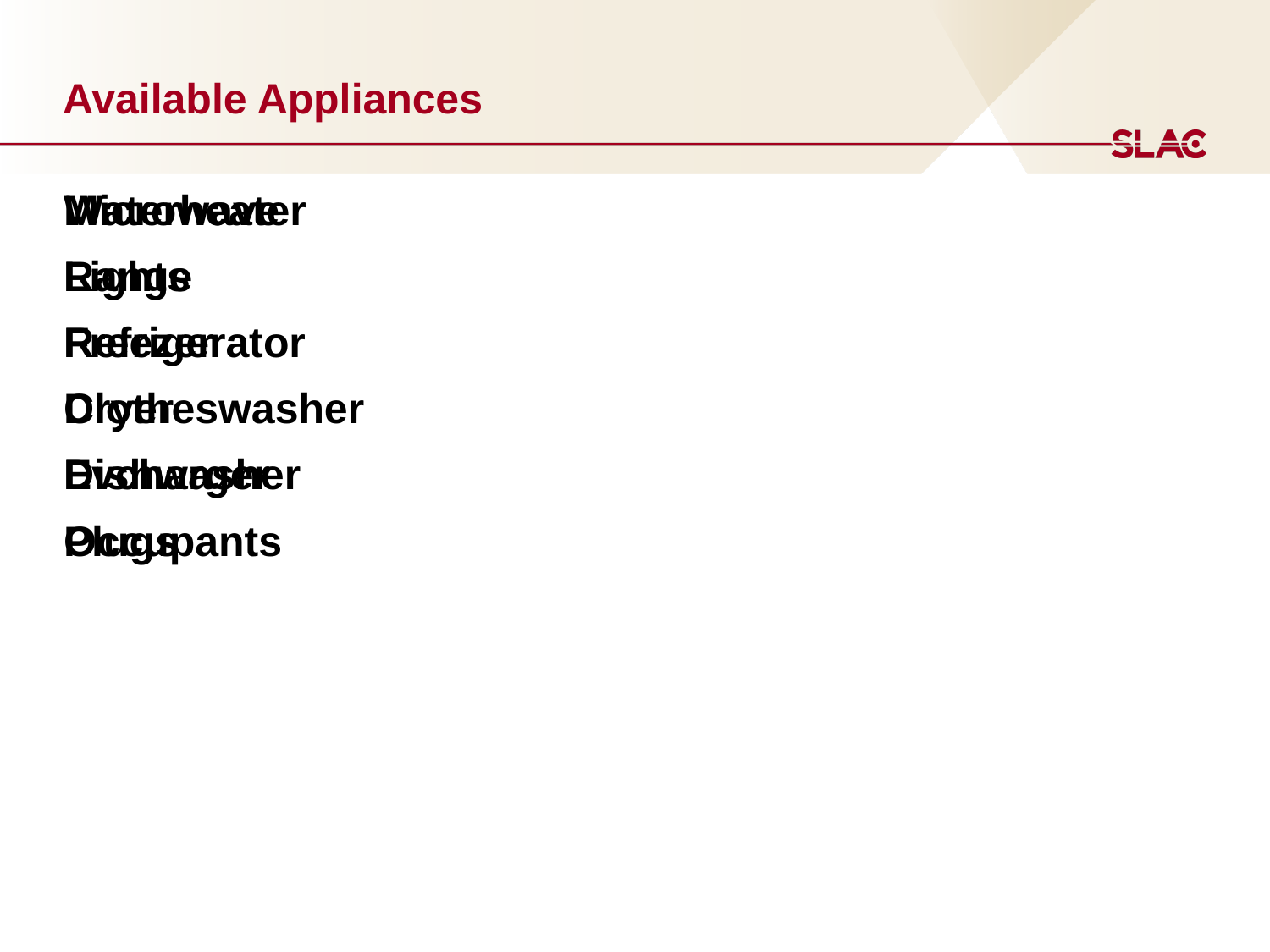

# Available Appliances
Waterheater
Lights
Refrigerator
Clotheswasher
Dishwasher
Plugs
Microwave
Range
Freezer
Dryer
Evcharger
Occupants